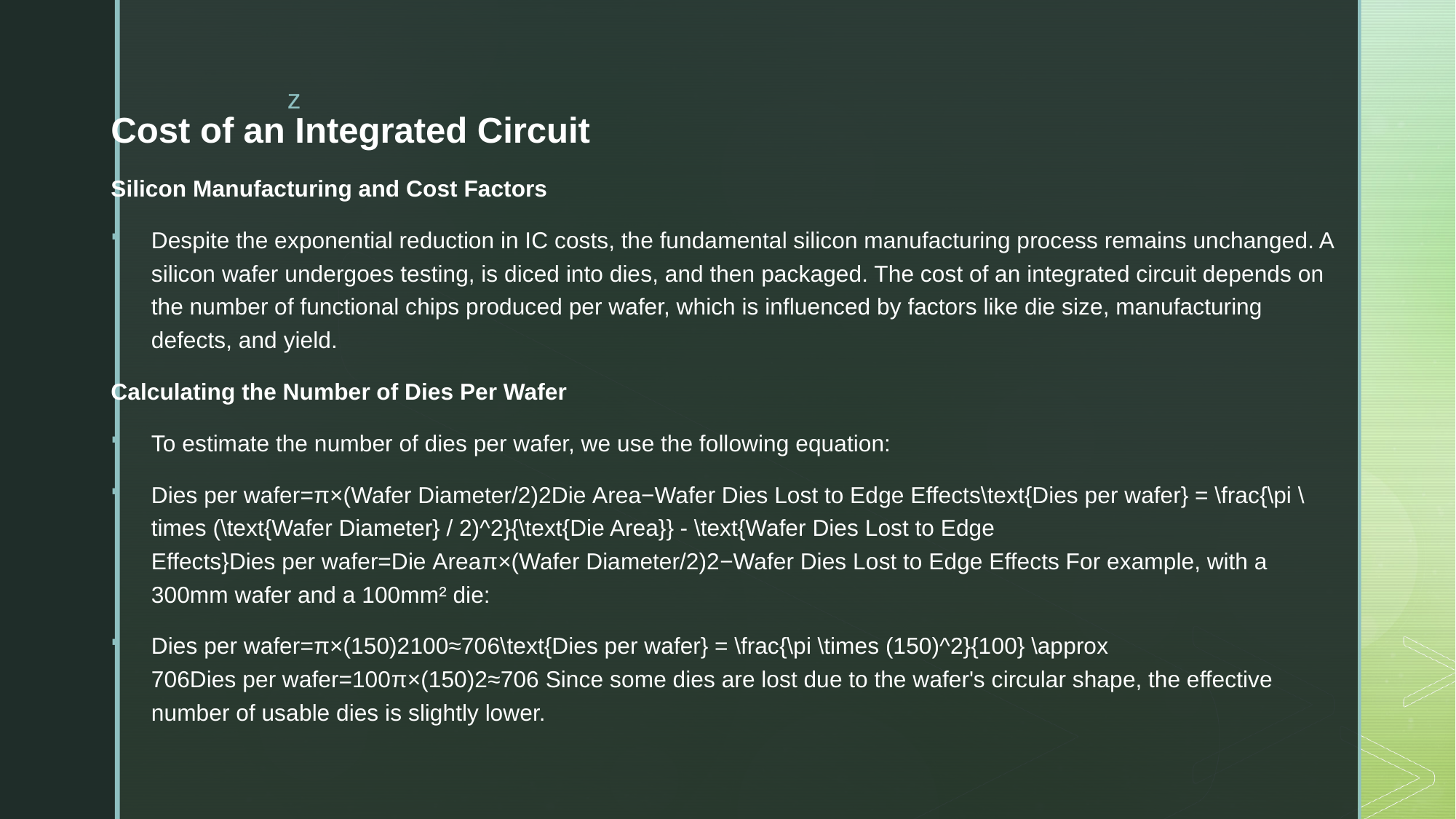

Cost of an Integrated Circuit
Silicon Manufacturing and Cost Factors
Despite the exponential reduction in IC costs, the fundamental silicon manufacturing process remains unchanged. A silicon wafer undergoes testing, is diced into dies, and then packaged. The cost of an integrated circuit depends on the number of functional chips produced per wafer, which is influenced by factors like die size, manufacturing defects, and yield.
Calculating the Number of Dies Per Wafer
To estimate the number of dies per wafer, we use the following equation:
Dies per wafer=π×(Wafer Diameter/2)2Die Area−Wafer Dies Lost to Edge Effects\text{Dies per wafer} = \frac{\pi \times (\text{Wafer Diameter} / 2)^2}{\text{Die Area}} - \text{Wafer Dies Lost to Edge Effects}Dies per wafer=Die Areaπ×(Wafer Diameter/2)2​−Wafer Dies Lost to Edge Effects For example, with a 300mm wafer and a 100mm² die:
Dies per wafer=π×(150)2100≈706\text{Dies per wafer} = \frac{\pi \times (150)^2}{100} \approx 706Dies per wafer=100π×(150)2​≈706 Since some dies are lost due to the wafer's circular shape, the effective number of usable dies is slightly lower.